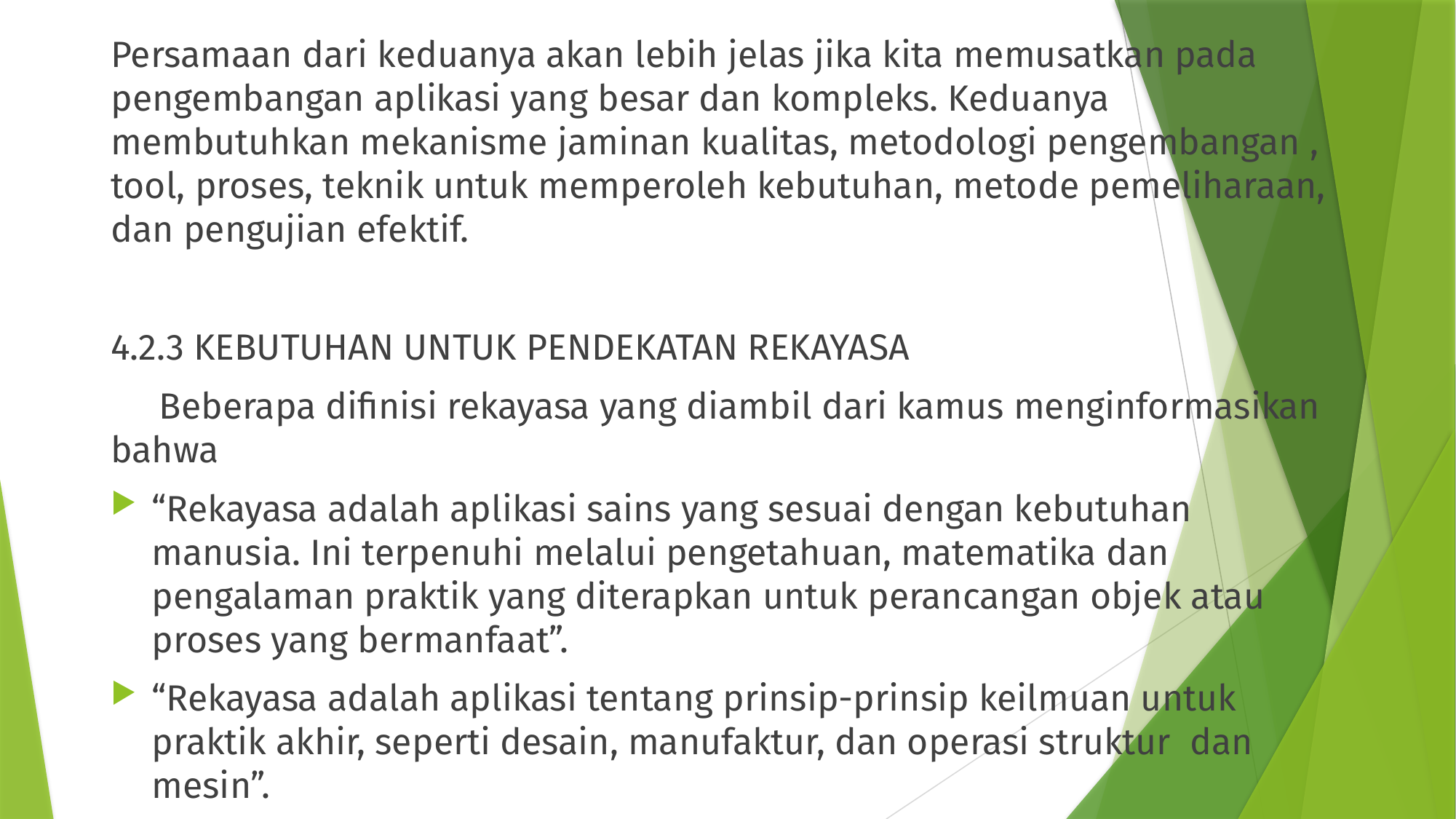

Persamaan dari keduanya akan lebih jelas jika kita memusatkan pada pengembangan aplikasi yang besar dan kompleks. Keduanya membutuhkan mekanisme jaminan kualitas, metodologi pengembangan , tool, proses, teknik untuk memperoleh kebutuhan, metode pemeliharaan, dan pengujian efektif.

4.2.3 KEBUTUHAN UNTUK PENDEKATAN REKAYASA
     Beberapa difinisi rekayasa yang diambil dari kamus menginformasikan bahwa
“Rekayasa adalah aplikasi sains yang sesuai dengan kebutuhan manusia. Ini terpenuhi melalui pengetahuan, matematika dan pengalaman praktik yang diterapkan untuk perancangan objek atau proses yang bermanfaat”.
“Rekayasa adalah aplikasi tentang prinsip-prinsip keilmuan untuk praktik akhir, seperti desain, manufaktur, dan operasi struktur  dan mesin”.